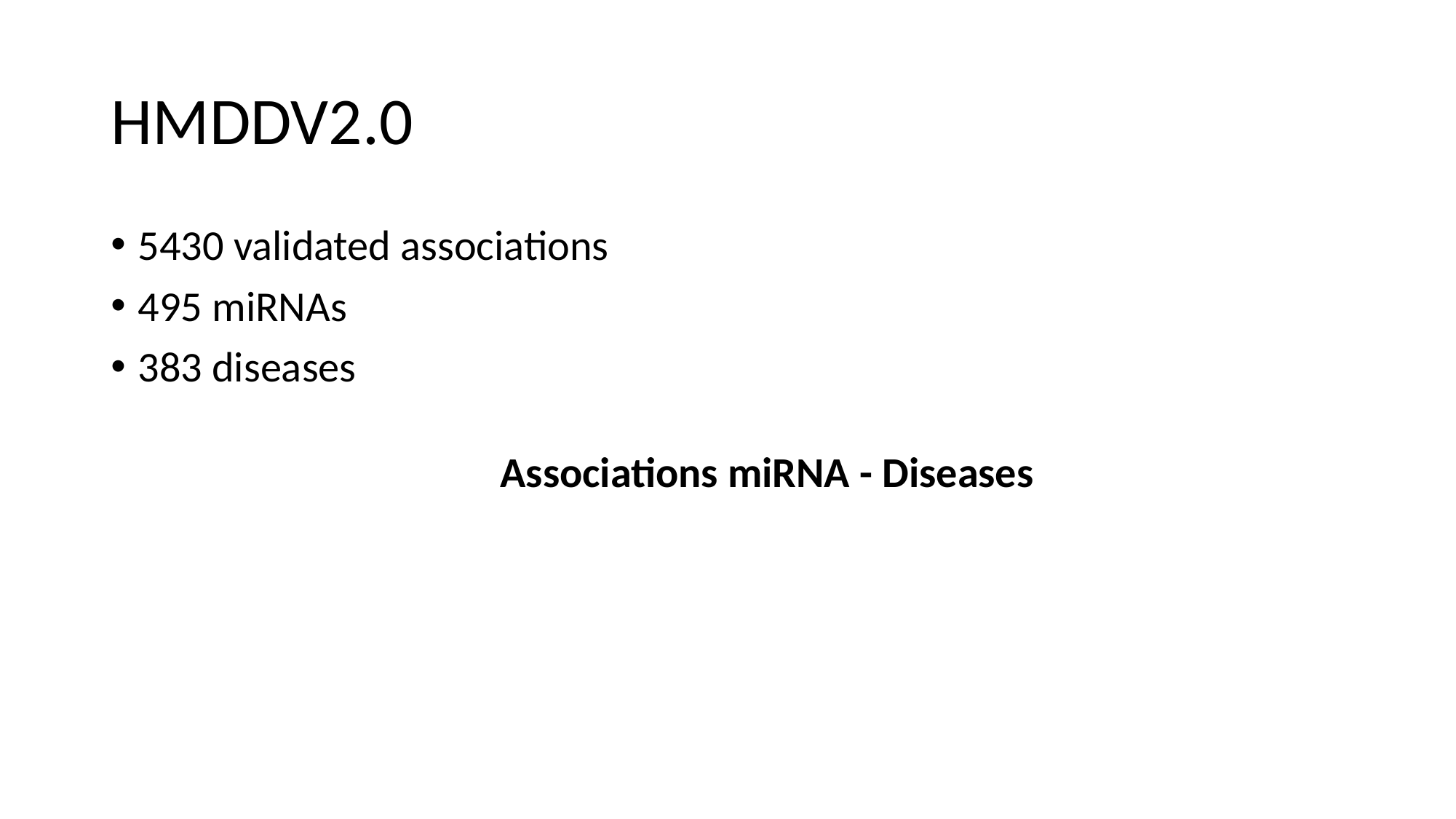

# HMDDV2.0
5430 validated associations
495 miRNAs
383 diseases
Associations miRNA - Diseases